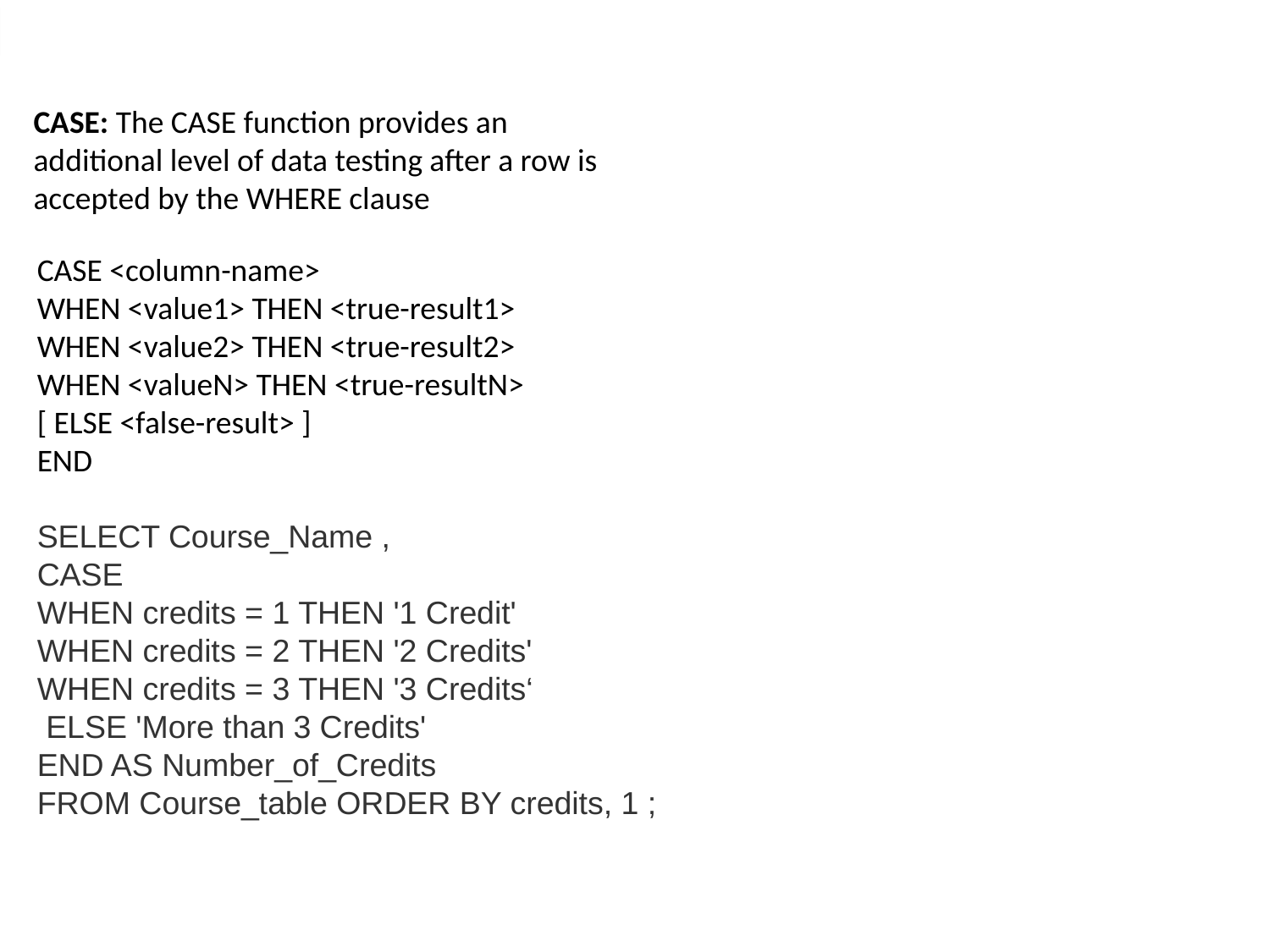

CASE: The CASE function provides an additional level of data testing after a row is accepted by the WHERE clause

CASE <column-name>
WHEN <value1> THEN <true-result1>
WHEN <value2> THEN <true-result2>
WHEN <valueN> THEN <true-resultN>
[ ELSE <false-result> ]
END

SELECT Course_Name ,
CASE
WHEN credits = 1 THEN '1 Credit'
WHEN credits = 2 THEN '2 Credits'
WHEN credits = 3 THEN '3 Credits‘
 ELSE 'More than 3 Credits'
END AS Number_of_Credits
FROM Course_table ORDER BY credits, 1 ;